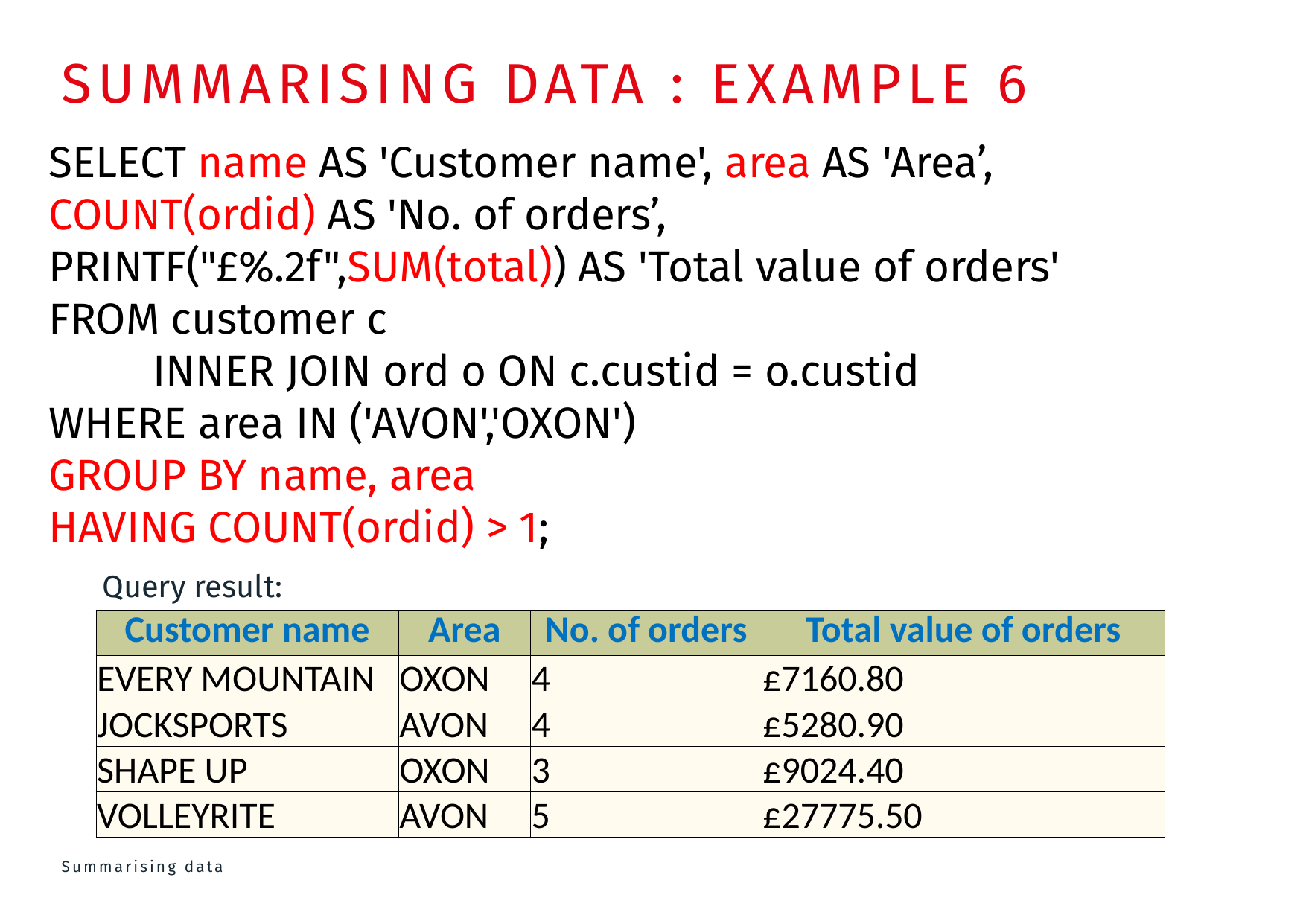

# Summarising data : Example 6
SELECT name AS 'Customer name', area AS 'Area’, COUNT(ordid) AS 'No. of orders’,
PRINTF("£%.2f",SUM(total)) AS 'Total value of orders'
FROM customer c
         INNER JOIN ord o ON c.custid = o.custid
WHERE area IN ('AVON','OXON')
GROUP BY name, area
HAVING COUNT(ordid) > 1;
Query result:
| Customer name | Area | No. of orders | Total value of orders |
| --- | --- | --- | --- |
| EVERY MOUNTAIN | OXON | 4 | £7160.80 |
| JOCKSPORTS | AVON | 4 | £5280.90 |
| SHAPE UP | OXON | 3 | £9024.40 |
| VOLLEYRITE | AVON | 5 | £27775.50 |
Summarising data